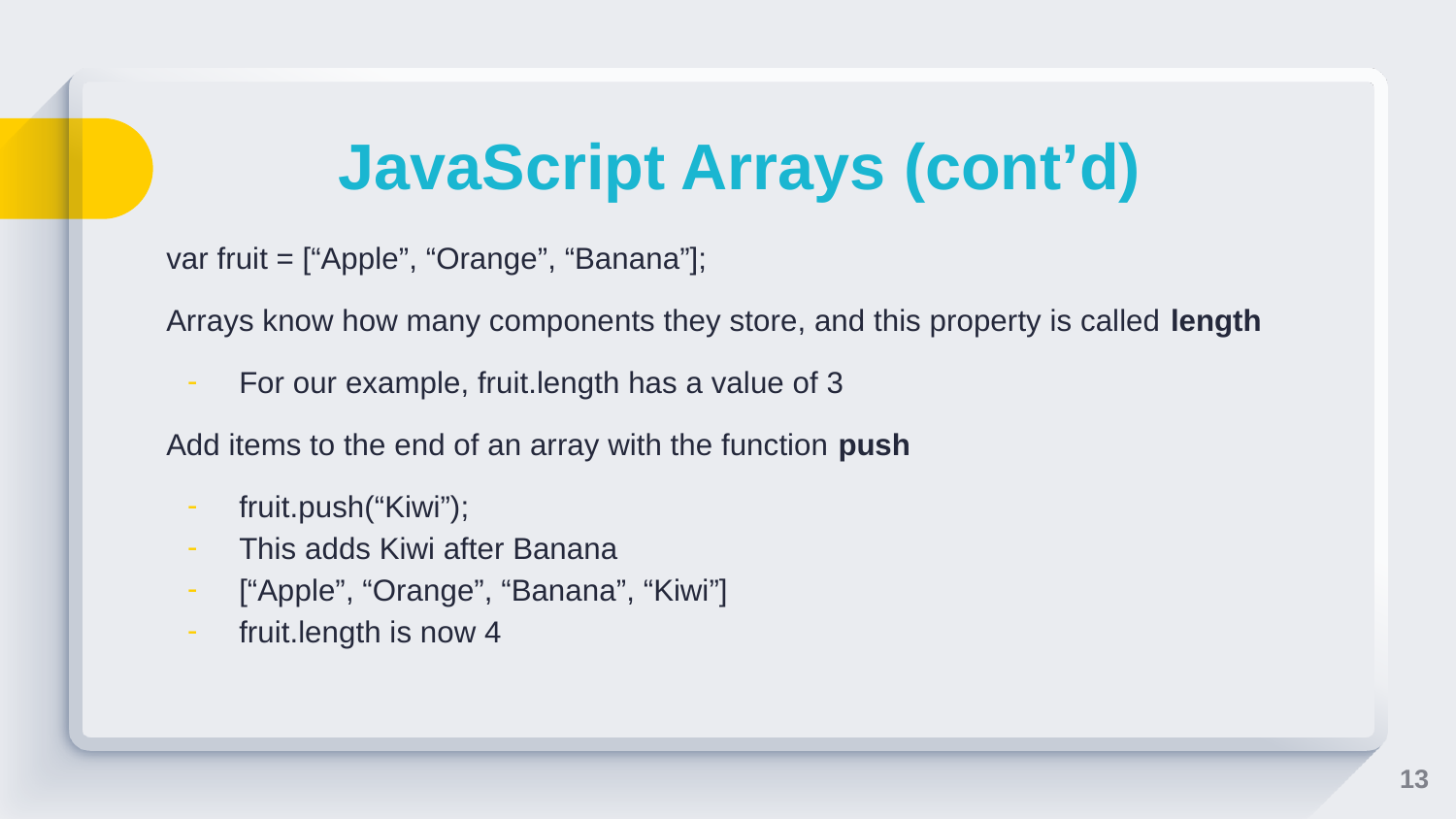

# JavaScript Arrays (cont’d)
var fruit = [“Apple”, “Orange”, “Banana”];
Arrays know how many components they store, and this property is called length
For our example, fruit.length has a value of 3
Add items to the end of an array with the function push
fruit.push(“Kiwi”);
This adds Kiwi after Banana
[“Apple”, “Orange”, “Banana”, “Kiwi”]
fruit.length is now 4

13